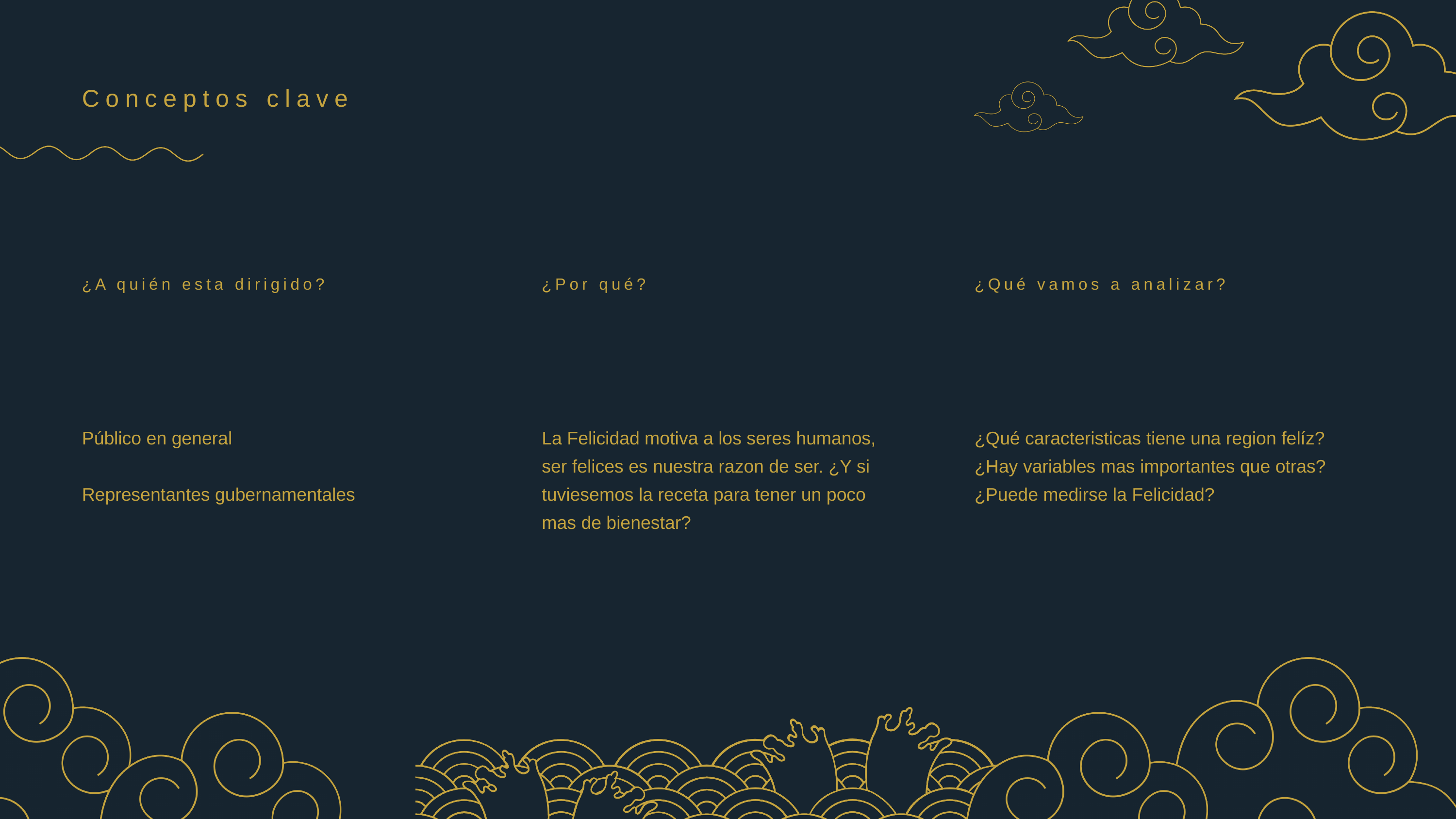

Conceptos clave

¿A quién esta dirigido?
¿Por qué?
¿Qué vamos a analizar?
Público en general

Representantes gubernamentales
La Felicidad motiva a los seres humanos, ser felices es nuestra razon de ser. ¿Y si tuviesemos la receta para tener un poco mas de bienestar?
¿Qué caracteristicas tiene una region felíz?
¿Hay variables mas importantes que otras?
¿Puede medirse la Felicidad?